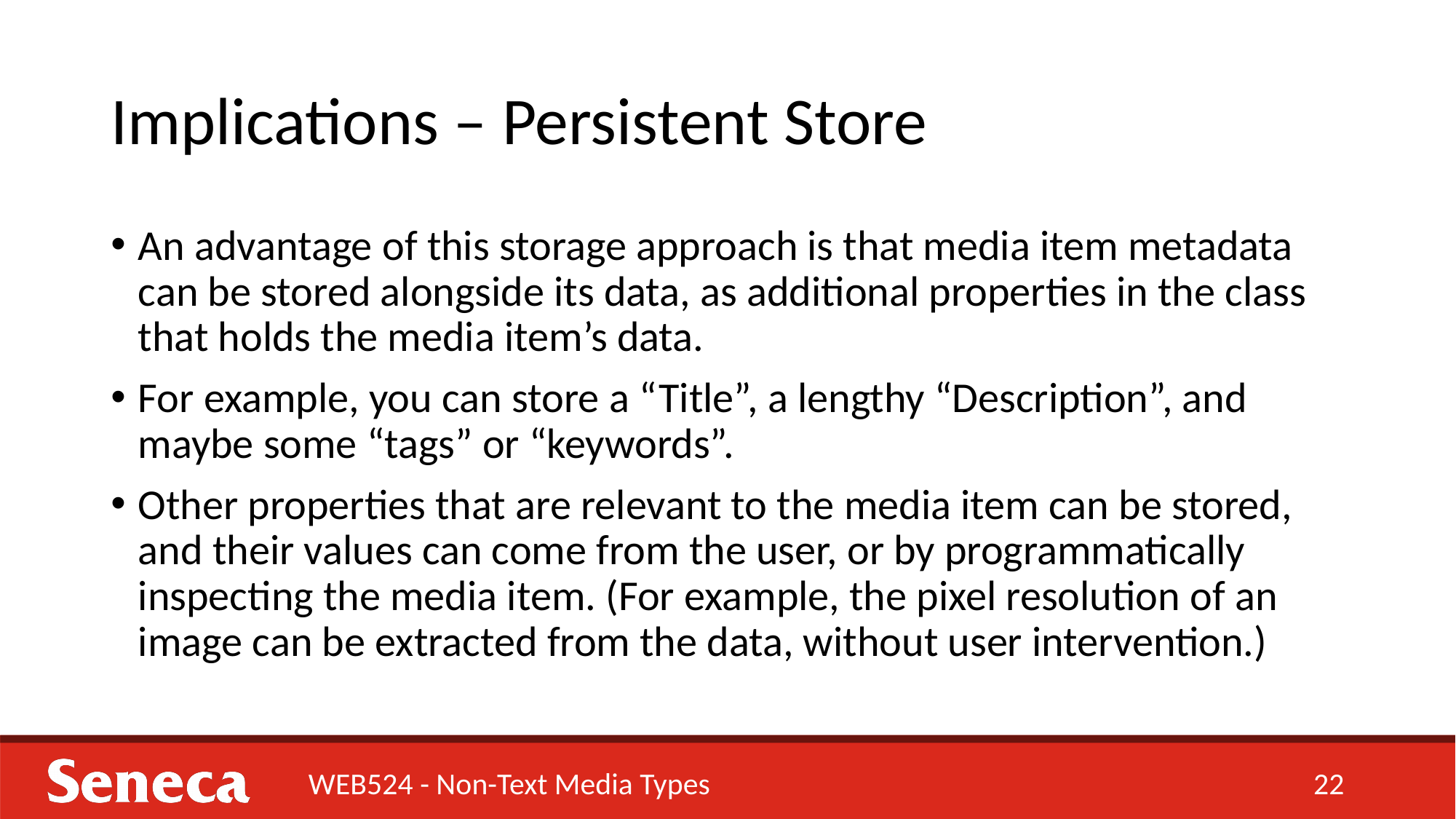

# Implications – Persistent Store
An advantage of this storage approach is that media item metadata can be stored alongside its data, as additional properties in the class that holds the media item’s data.
For example, you can store a “Title”, a lengthy “Description”, and maybe some “tags” or “keywords”.
Other properties that are relevant to the media item can be stored, and their values can come from the user, or by programmatically inspecting the media item. (For example, the pixel resolution of an image can be extracted from the data, without user intervention.)
WEB524 - Non-Text Media Types
22